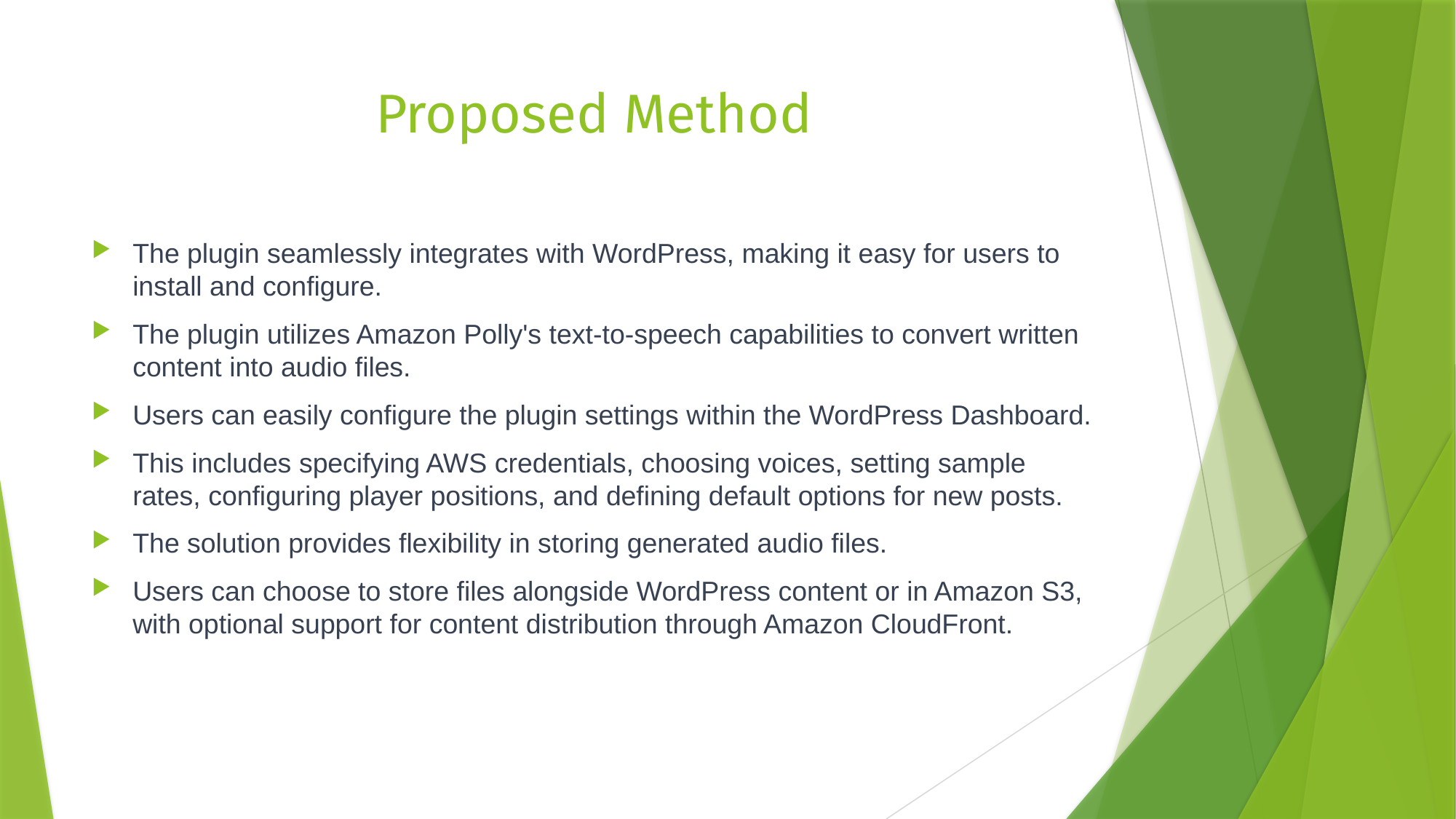

# Proposed Method
The plugin seamlessly integrates with WordPress, making it easy for users to install and configure.
The plugin utilizes Amazon Polly's text-to-speech capabilities to convert written content into audio files.
Users can easily configure the plugin settings within the WordPress Dashboard.
This includes specifying AWS credentials, choosing voices, setting sample rates, configuring player positions, and defining default options for new posts.
The solution provides flexibility in storing generated audio files.
Users can choose to store files alongside WordPress content or in Amazon S3, with optional support for content distribution through Amazon CloudFront.